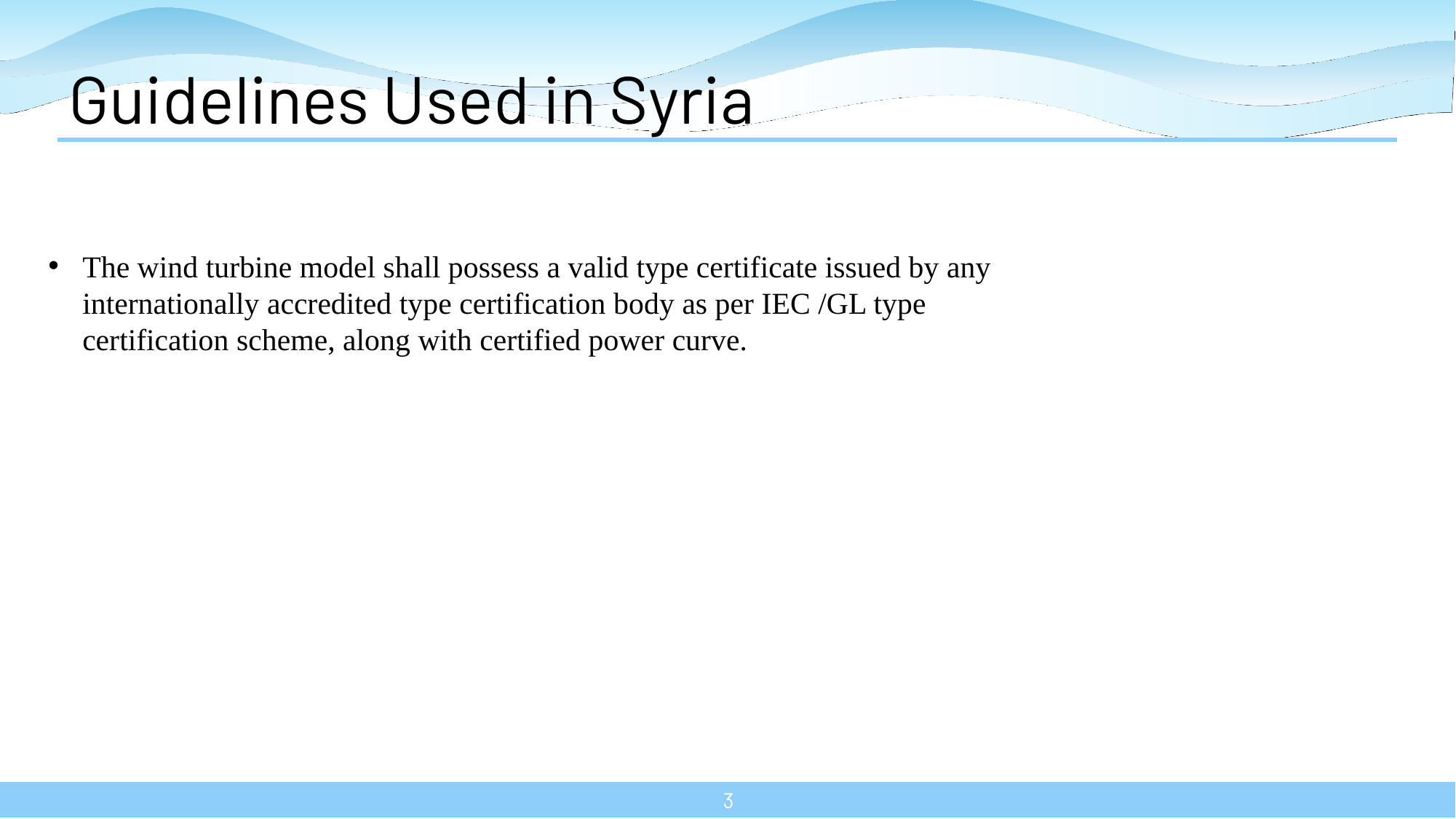

# Guidelines Used in Syria

The wind turbine model shall possess a valid type certificate issued by any internationally accredited type certification body as per IEC /GL type certification scheme, along with certified power curve.
3